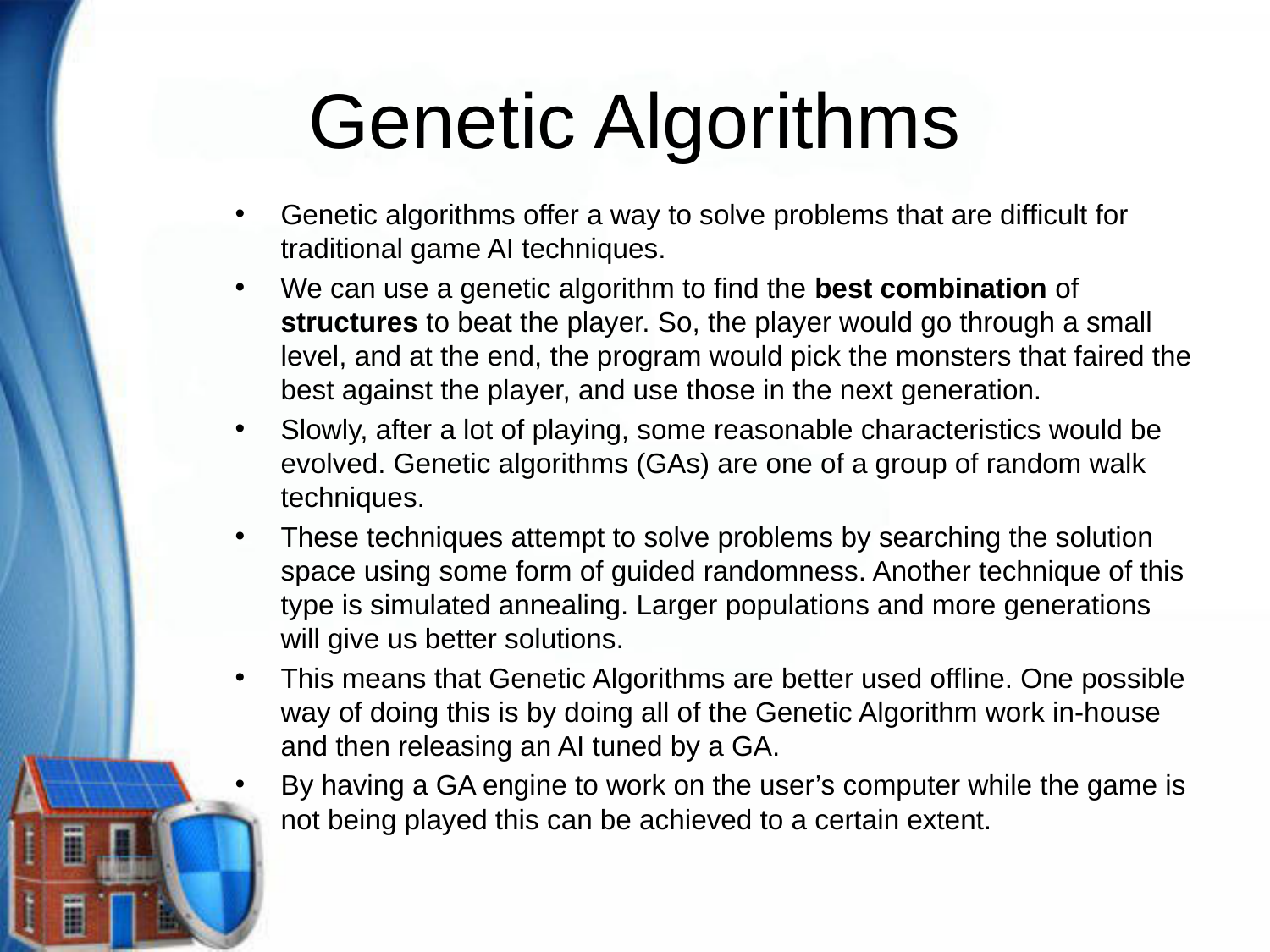

# Genetic Algorithms
Genetic algorithms offer a way to solve problems that are difficult for traditional game AI techniques.
We can use a genetic algorithm to find the best combination of structures to beat the player. So, the player would go through a small level, and at the end, the program would pick the monsters that faired the best against the player, and use those in the next generation.
Slowly, after a lot of playing, some reasonable characteristics would be evolved. Genetic algorithms (GAs) are one of a group of random walk techniques.
These techniques attempt to solve problems by searching the solution space using some form of guided randomness. Another technique of this type is simulated annealing. Larger populations and more generations will give us better solutions.
This means that Genetic Algorithms are better used offline. One possible way of doing this is by doing all of the Genetic Algorithm work in-house and then releasing an AI tuned by a GA.
By having a GA engine to work on the user’s computer while the game is not being played this can be achieved to a certain extent.